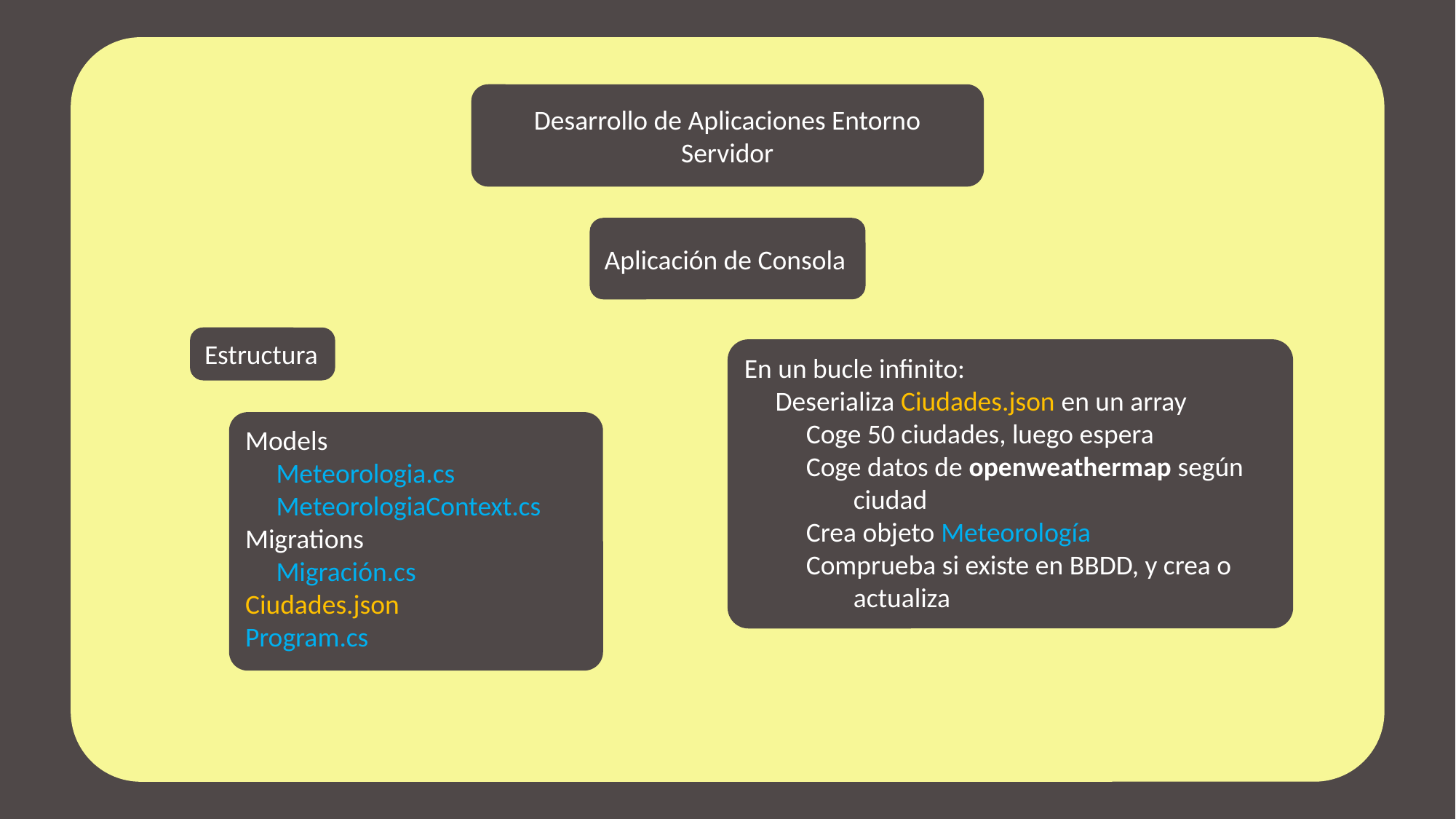

Desarrollo de Aplicaciones Entorno Servidor
Aplicación de Consola
Estructura
En un bucle infinito:
     Deserializa Ciudades.json en un array
          Coge 50 ciudades, luego espera
          Coge datos de openweathermap según         	ciudad
          Crea objeto Meteorología
          Comprueba si existe en BBDD, y crea o 	actualiza

Models
     Meteorologia.cs
     MeteorologiaContext.cs
Migrations
     Migración.cs
Ciudades.json
Program.cs